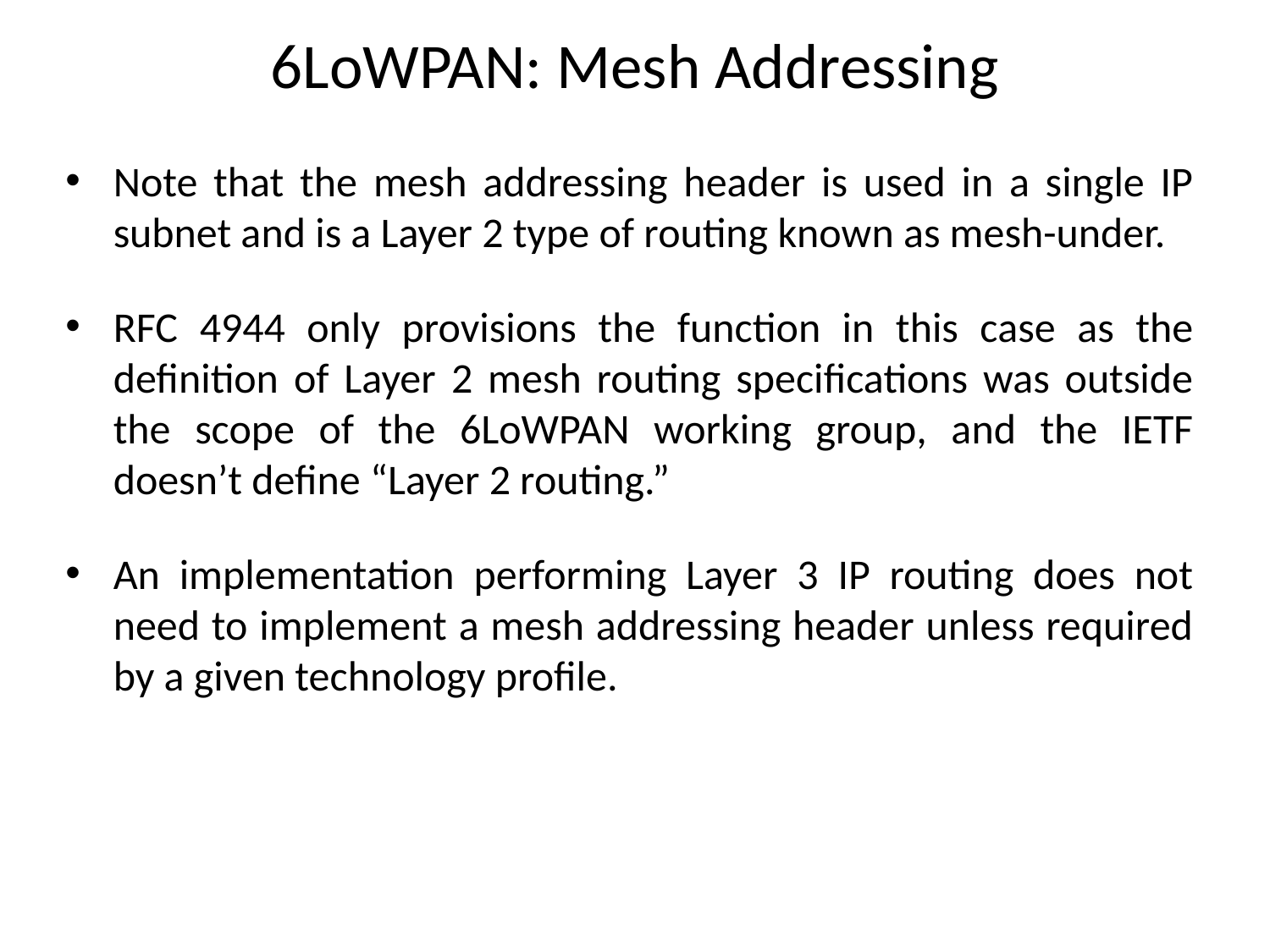

# 6LoWPAN: Mesh Addressing
Note that the mesh addressing header is used in a single IP subnet and is a Layer 2 type of routing known as mesh-under.
RFC 4944 only provisions the function in this case as the definition of Layer 2 mesh routing specifications was outside the scope of the 6LoWPAN working group, and the IETF doesn’t define “Layer 2 routing.”
An implementation performing Layer 3 IP routing does not need to implement a mesh addressing header unless required by a given technology profile.